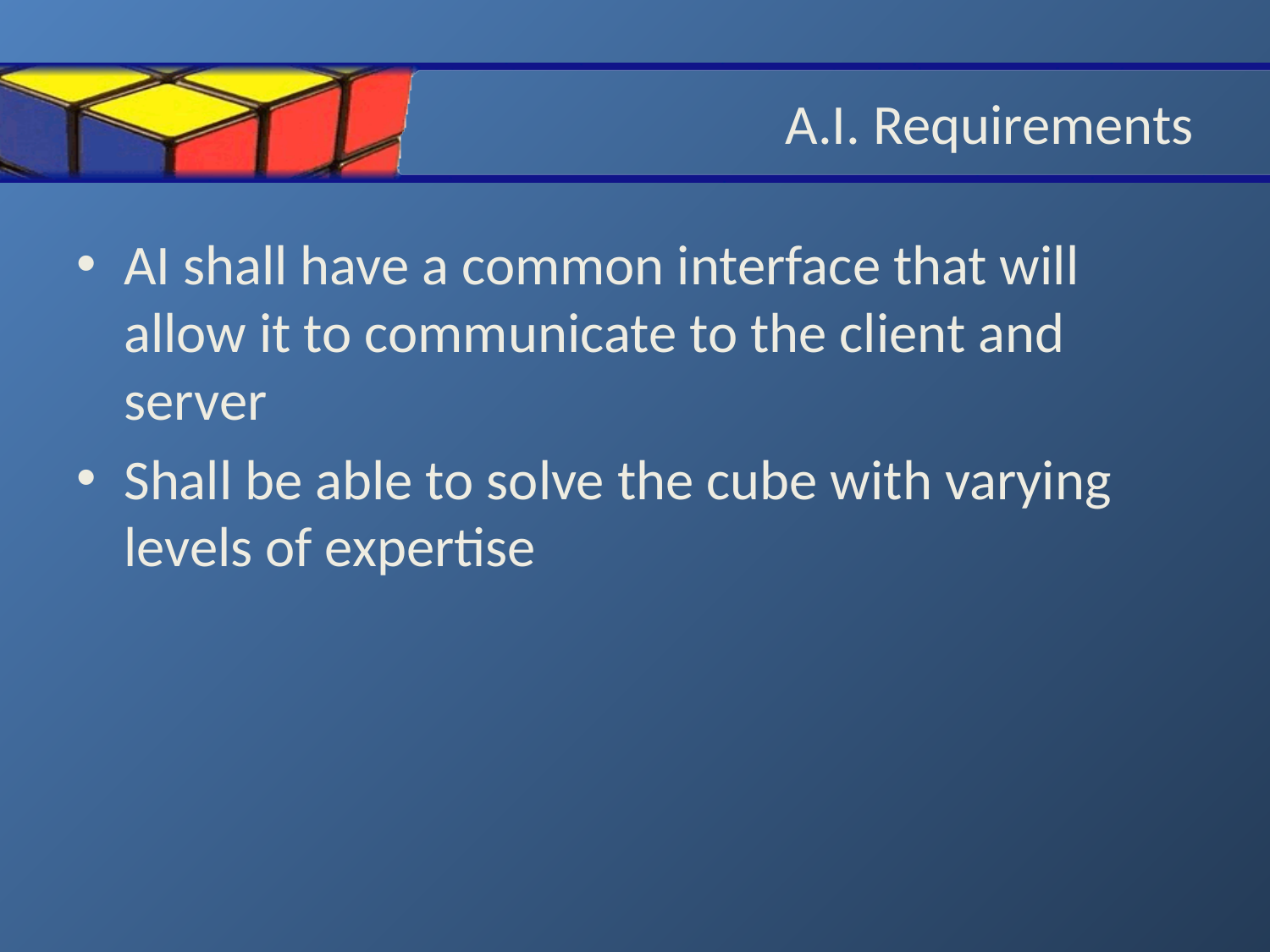

# A.I. Requirements
AI shall have a common interface that will allow it to communicate to the client and server
Shall be able to solve the cube with varying levels of expertise